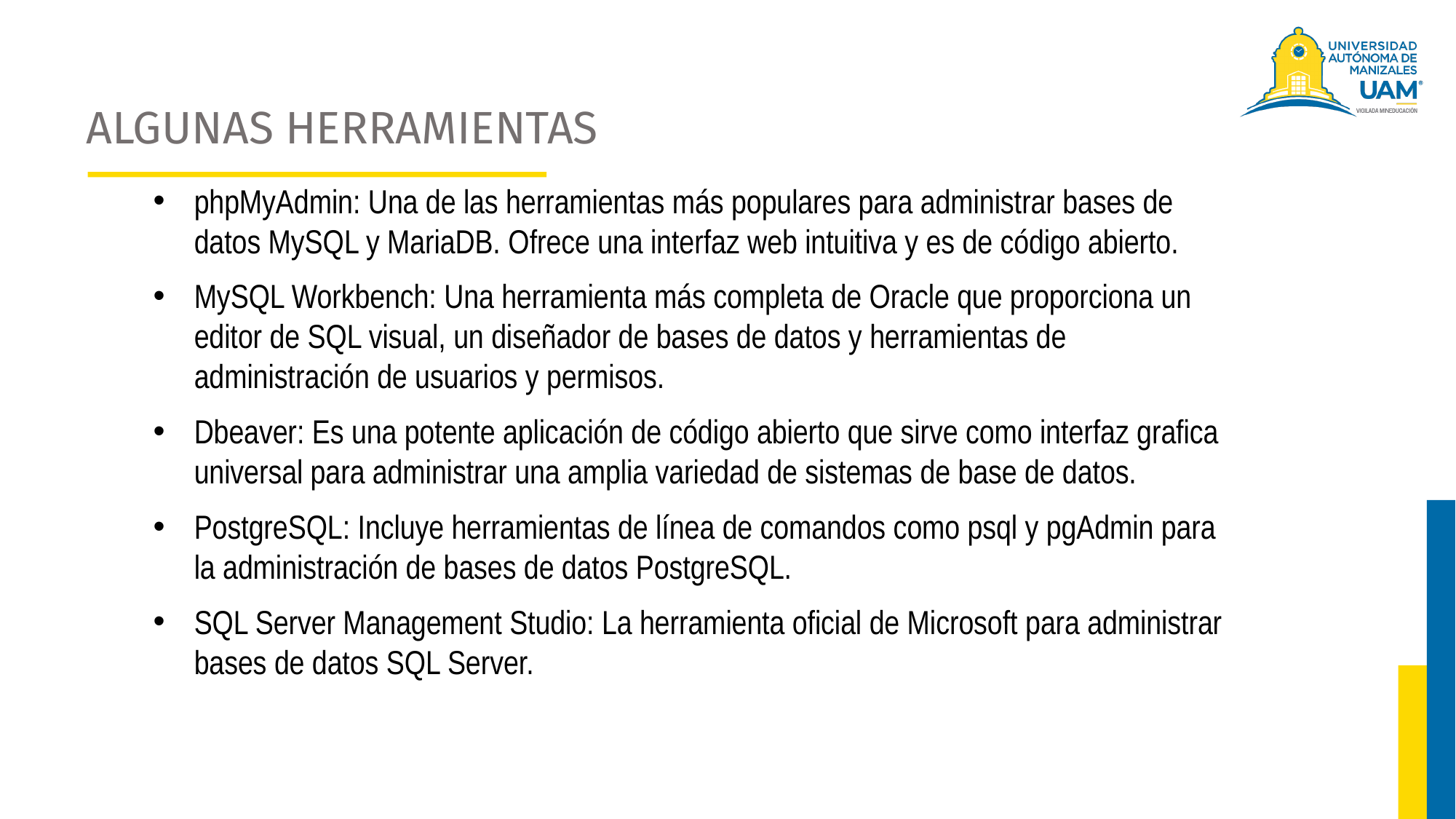

# ALGUNAS HERRAMIENTAS

phpMyAdmin: Una de las herramientas más populares para administrar bases de datos MySQL y MariaDB. Ofrece una interfaz web intuitiva y es de código abierto.
MySQL Workbench: Una herramienta más completa de Oracle que proporciona un editor de SQL visual, un diseñador de bases de datos y herramientas de administración de usuarios y permisos.
Dbeaver: Es una potente aplicación de código abierto que sirve como interfaz grafica universal para administrar una amplia variedad de sistemas de base de datos.
PostgreSQL: Incluye herramientas de línea de comandos como psql y pgAdmin para la administración de bases de datos PostgreSQL.
SQL Server Management Studio: La herramienta oficial de Microsoft para administrar bases de datos SQL Server.